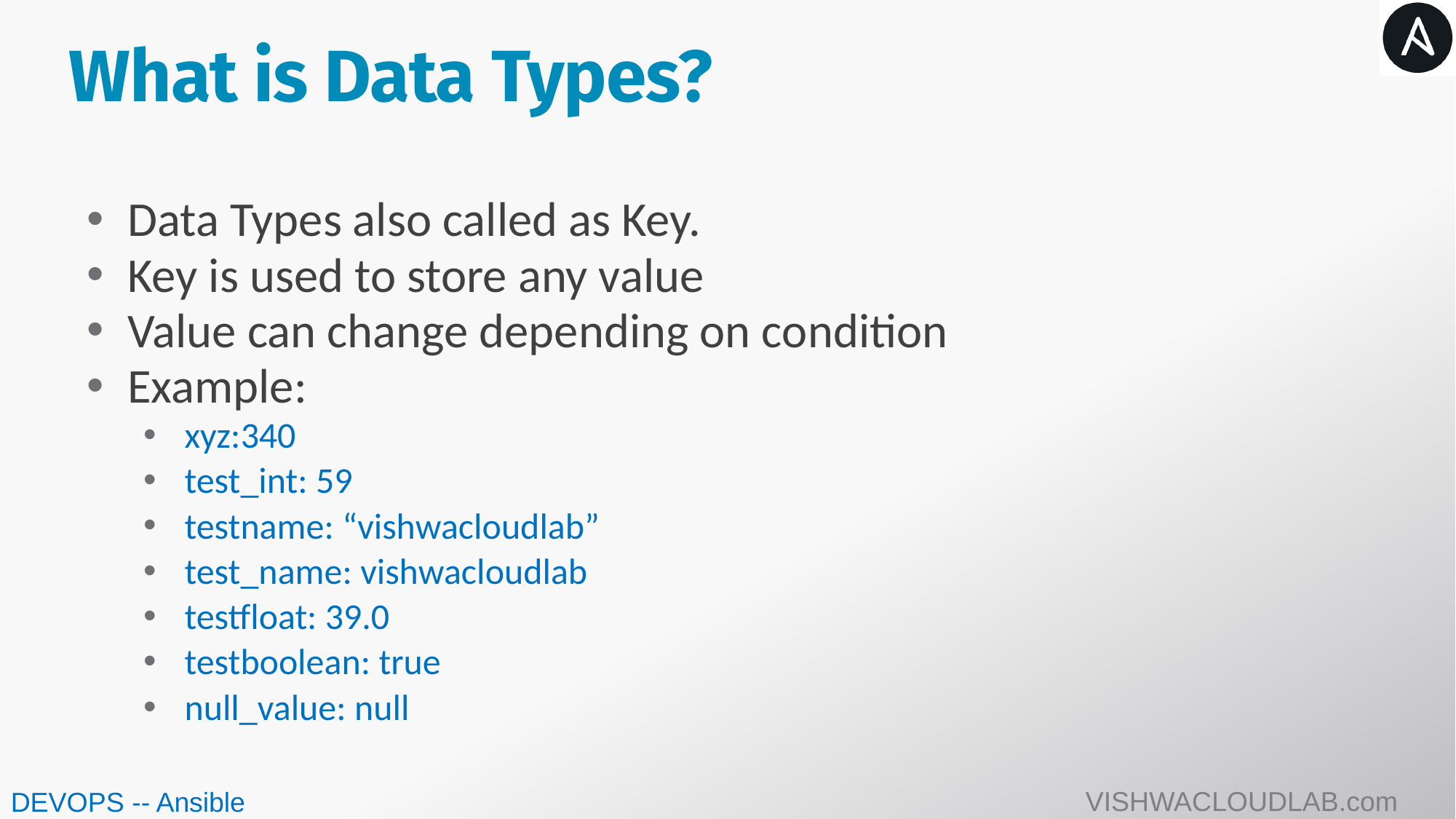

# What is Data Types?
Data Types also called as Key.
Key is used to store any value
Value can change depending on condition
Example:
xyz:340
test_int: 59
testname: “vishwacloudlab”
test_name: vishwacloudlab
testfloat: 39.0
testboolean: true
null_value: null